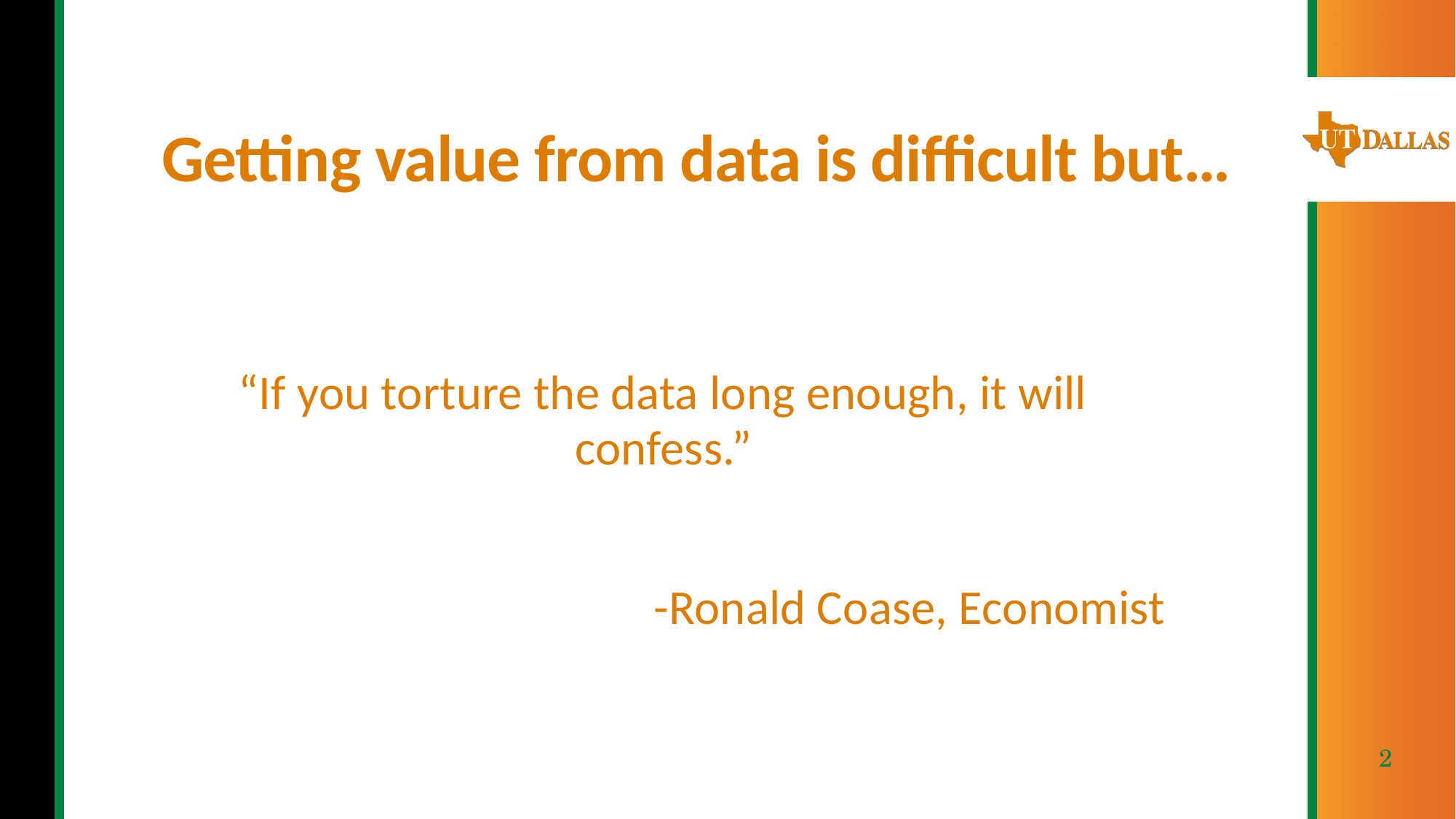

# Getting value from data is difficult but…

“If you torture the data long enough, it will confess.”

-Ronald Coase, Economist
2